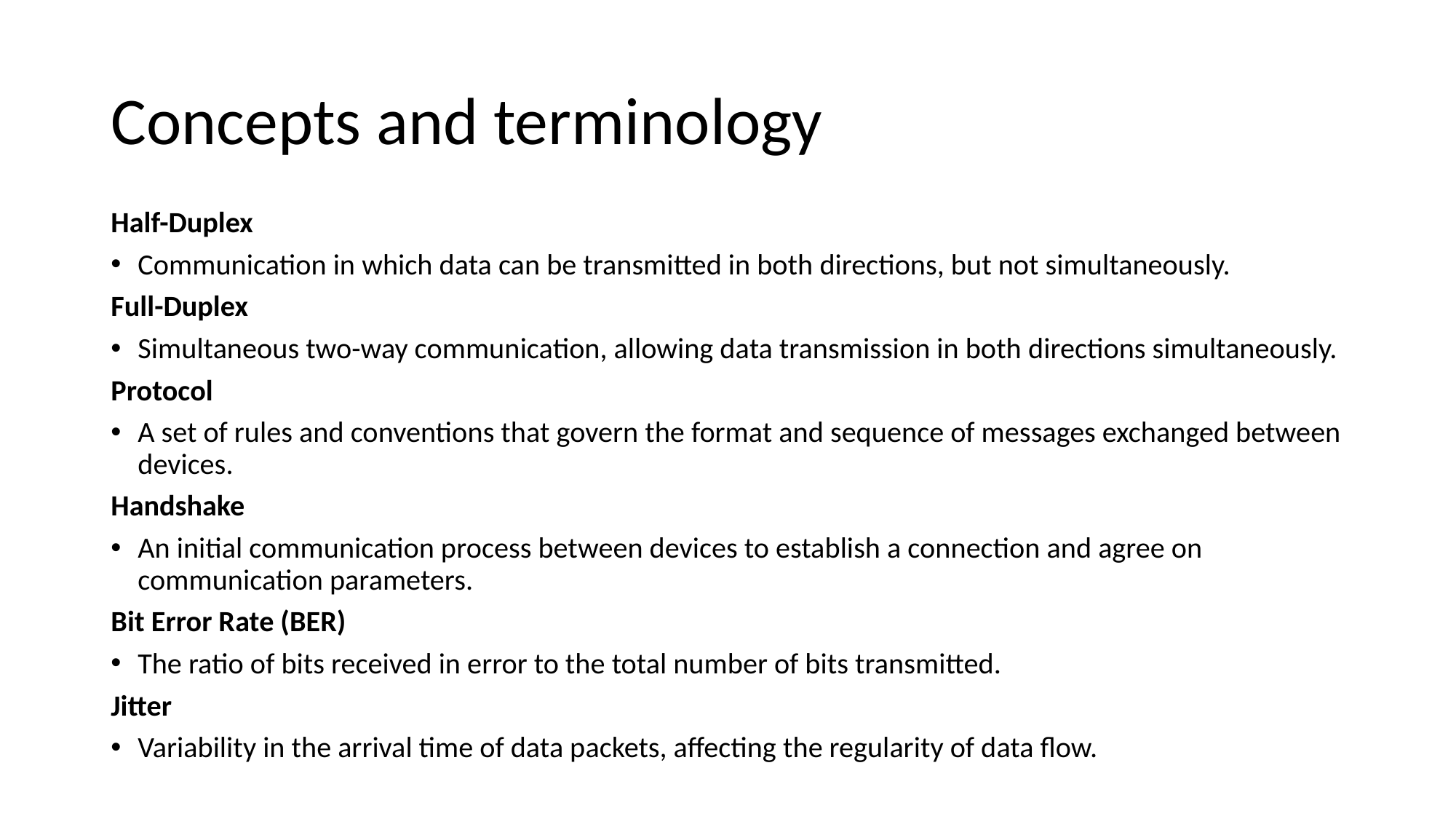

# Concepts and terminology
Half-Duplex
Communication in which data can be transmitted in both directions, but not simultaneously.
Full-Duplex
Simultaneous two-way communication, allowing data transmission in both directions simultaneously.
Protocol
A set of rules and conventions that govern the format and sequence of messages exchanged between devices.
Handshake
An initial communication process between devices to establish a connection and agree on communication parameters.
Bit Error Rate (BER)
The ratio of bits received in error to the total number of bits transmitted.
Jitter
Variability in the arrival time of data packets, affecting the regularity of data flow.